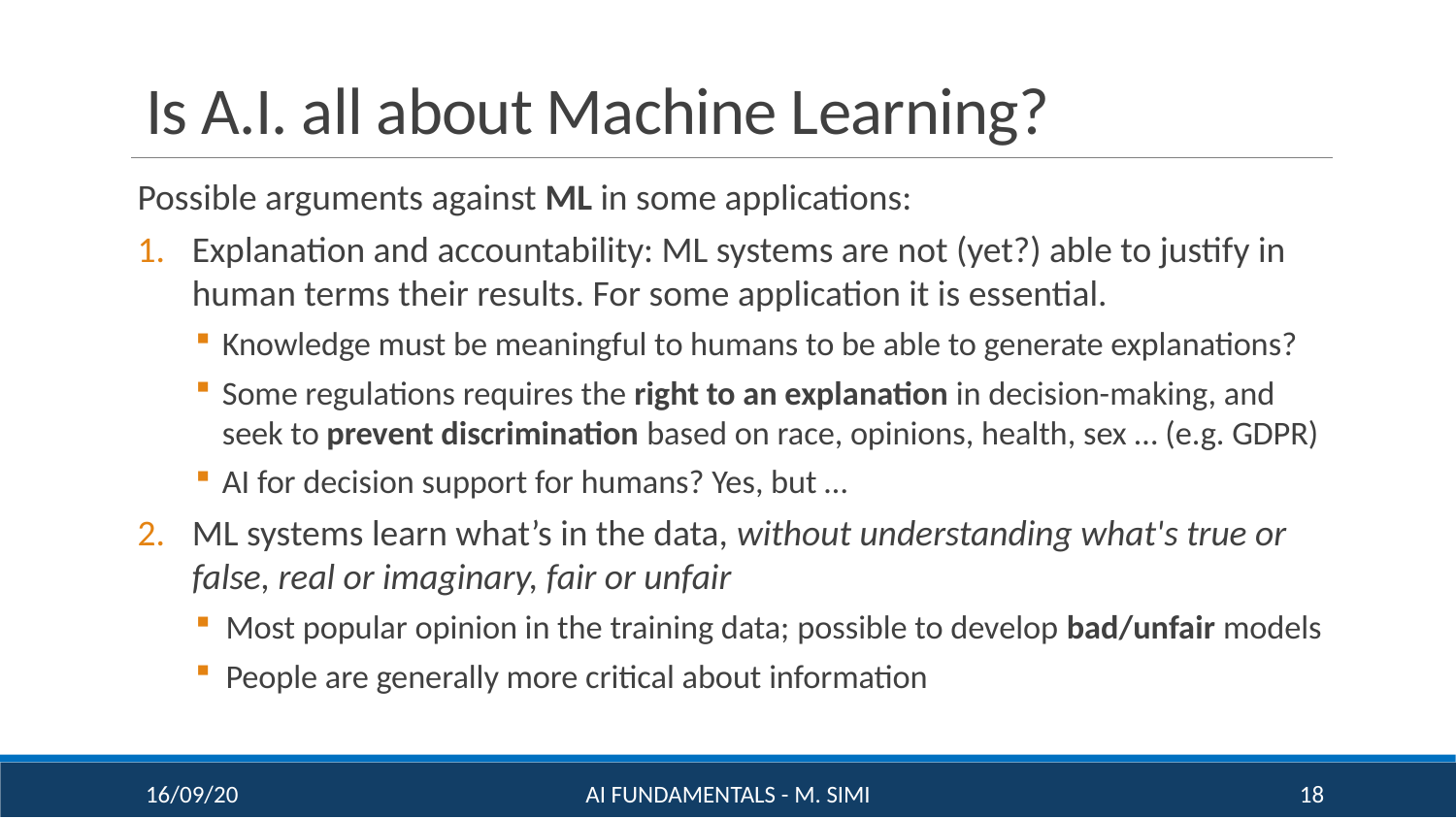

# Is A.I. all about Machine Learning?
Possible arguments against ML in some applications:
Explanation and accountability: ML systems are not (yet?) able to justify in human terms their results. For some application it is essential.
Knowledge must be meaningful to humans to be able to generate explanations?
Some regulations requires the right to an explanation in decision-making, and seek to prevent discrimination based on race, opinions, health, sex … (e.g. GDPR)
AI for decision support for humans? Yes, but …
ML systems learn what’s in the data, without understanding what's true or false, real or imaginary, fair or unfair
  Most popular opinion in the training data; possible to develop bad/unfair models
  People are generally more critical about information

16/09/20
AI Fundamentals - M. Simi
18